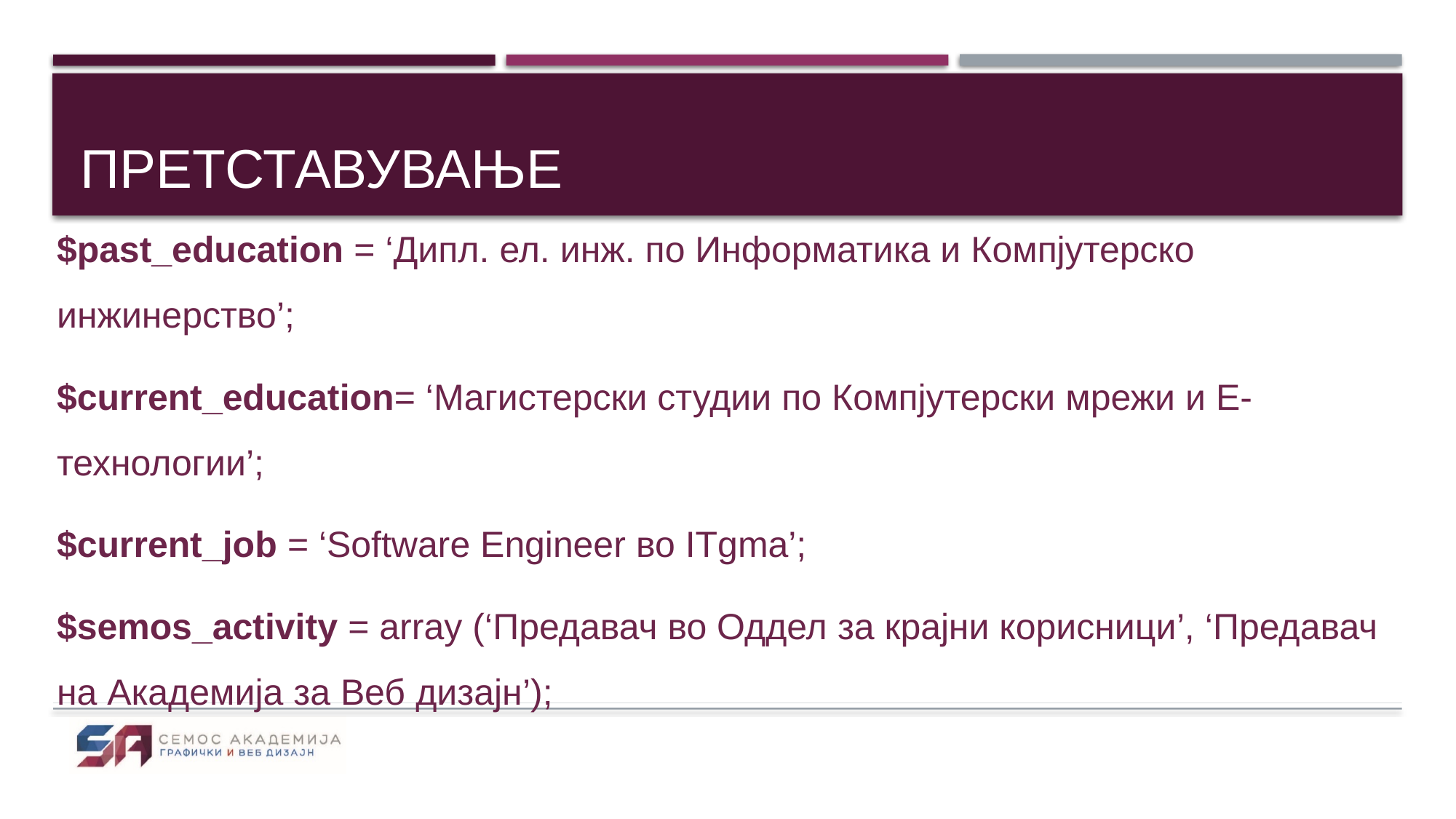

# пРЕТСТАВУВАЊЕ
$past_education = ‘Дипл. ел. инж. по Информатика и Компјутерско инжинерство’;
$current_education= ‘Mагистерски студии по Компјутерски мрежи и Е-технологии’;
$current_job = ‘Software Engineer во ITgma’;
$semos_activity = array (‘Предавач во Оддел за крајни корисници’, ‘Предавач на Академија за Веб дизајн’);